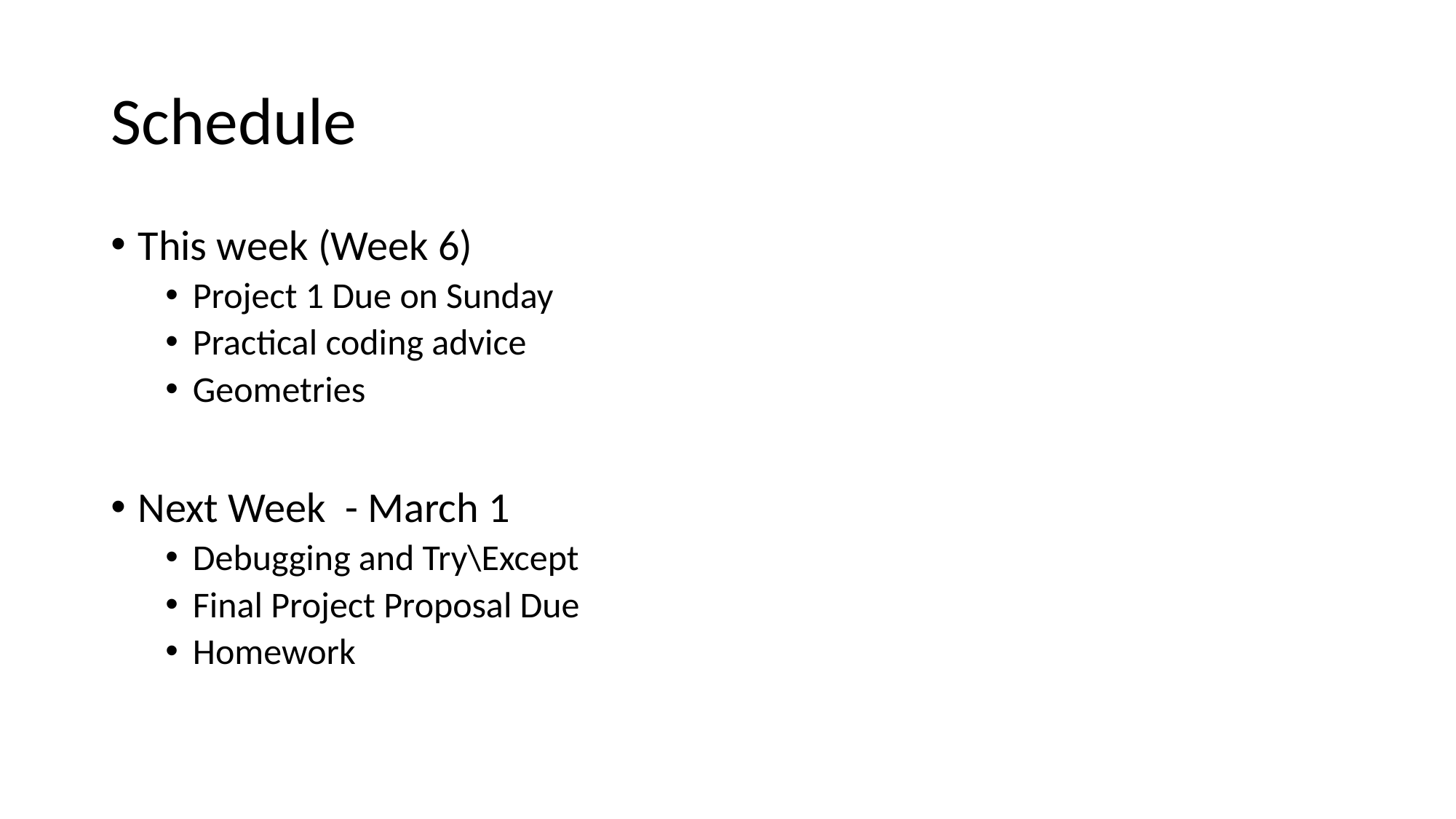

# Schedule
This week (Week 6)
Project 1 Due on Sunday
Practical coding advice
Geometries

Next Week  - March 1
Debugging and Try\Except
Final Project Proposal Due
Homework